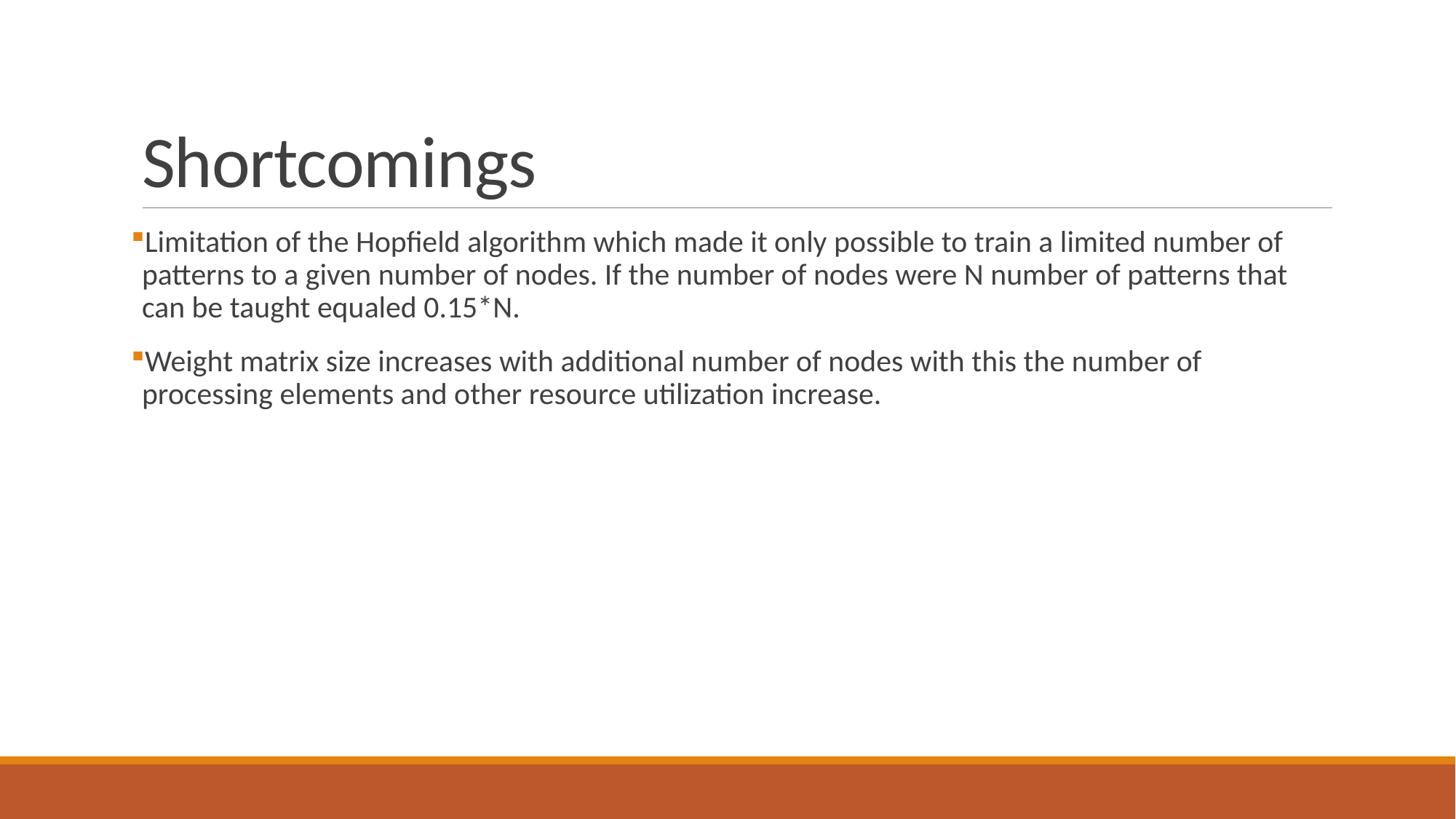

# Shortcomings
Limitation of the Hopfield algorithm which made it only possible to train a limited number of patterns to a given number of nodes. If the number of nodes were N number of patterns that can be taught equaled 0.15*N.
Weight matrix size increases with additional number of nodes with this the number of processing elements and other resource utilization increase.